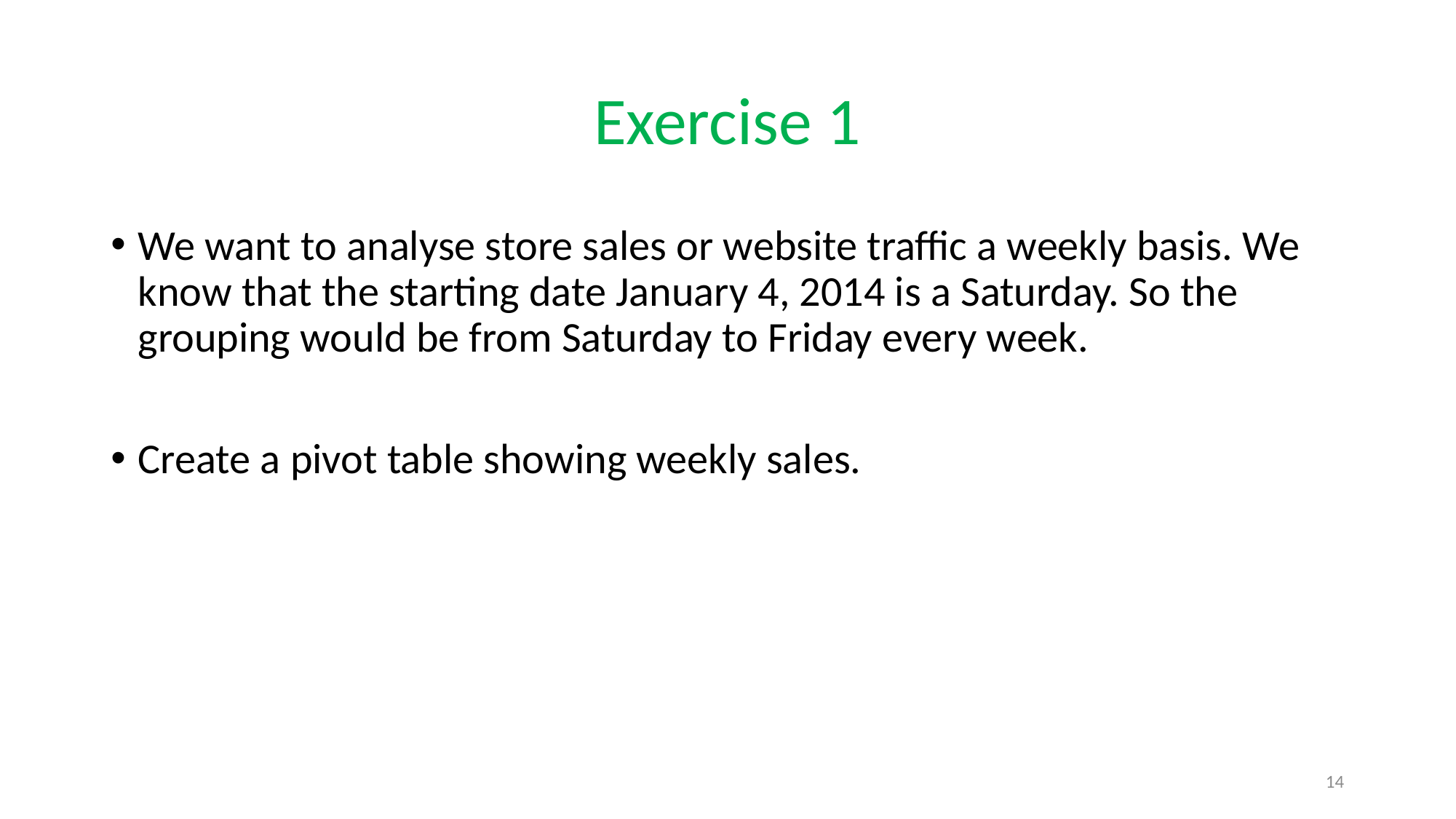

# Exercise 1
We want to analyse store sales or website traffic a weekly basis. We know that the starting date January 4, 2014 is a Saturday. So the grouping would be from Saturday to Friday every week.

Create a pivot table showing weekly sales.
14